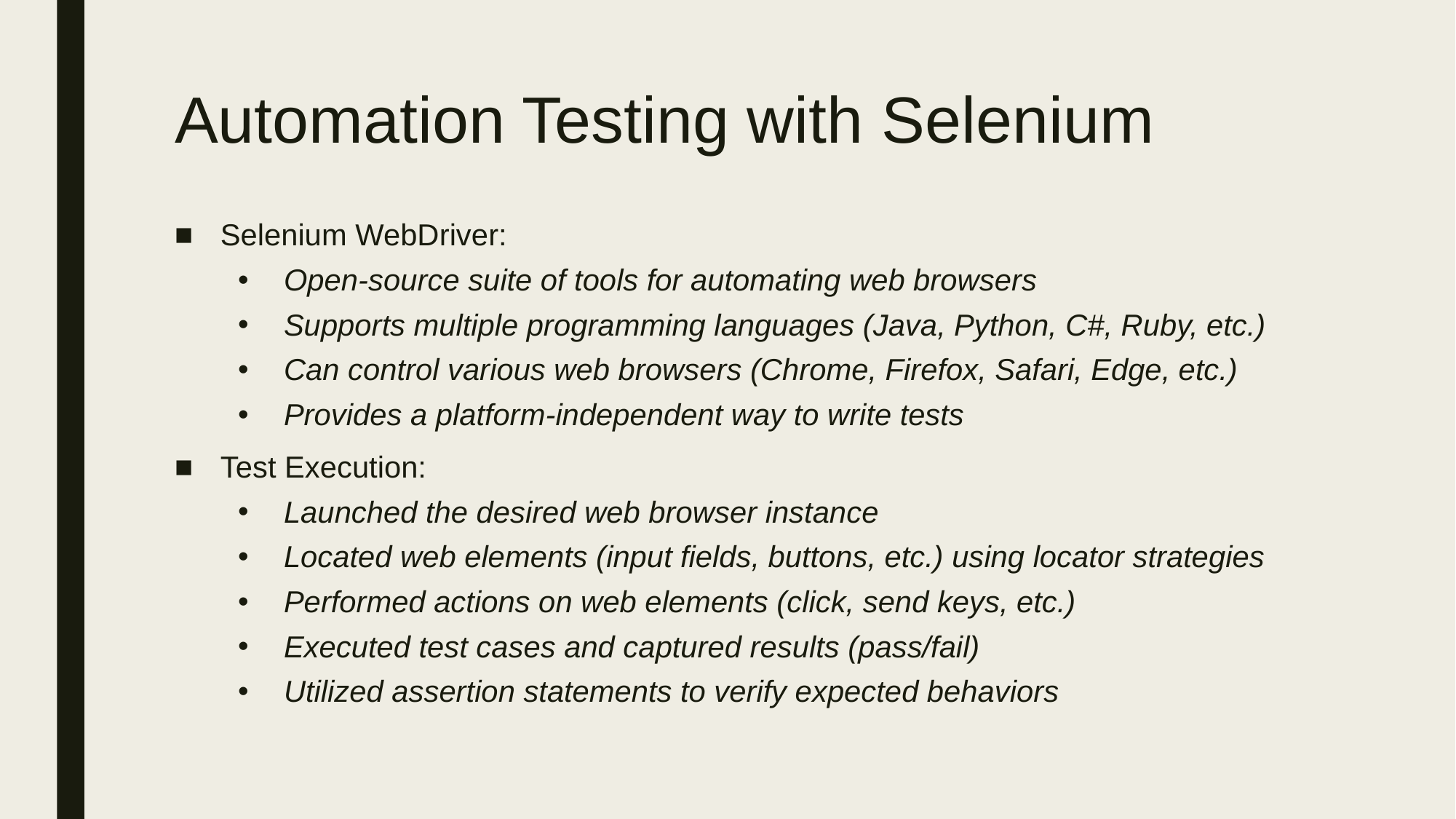

# Automation Testing with Selenium
Selenium WebDriver:
Open-source suite of tools for automating web browsers
Supports multiple programming languages (Java, Python, C#, Ruby, etc.)
Can control various web browsers (Chrome, Firefox, Safari, Edge, etc.)
Provides a platform-independent way to write tests
Test Execution:
Launched the desired web browser instance
Located web elements (input fields, buttons, etc.) using locator strategies
Performed actions on web elements (click, send keys, etc.)
Executed test cases and captured results (pass/fail)
Utilized assertion statements to verify expected behaviors